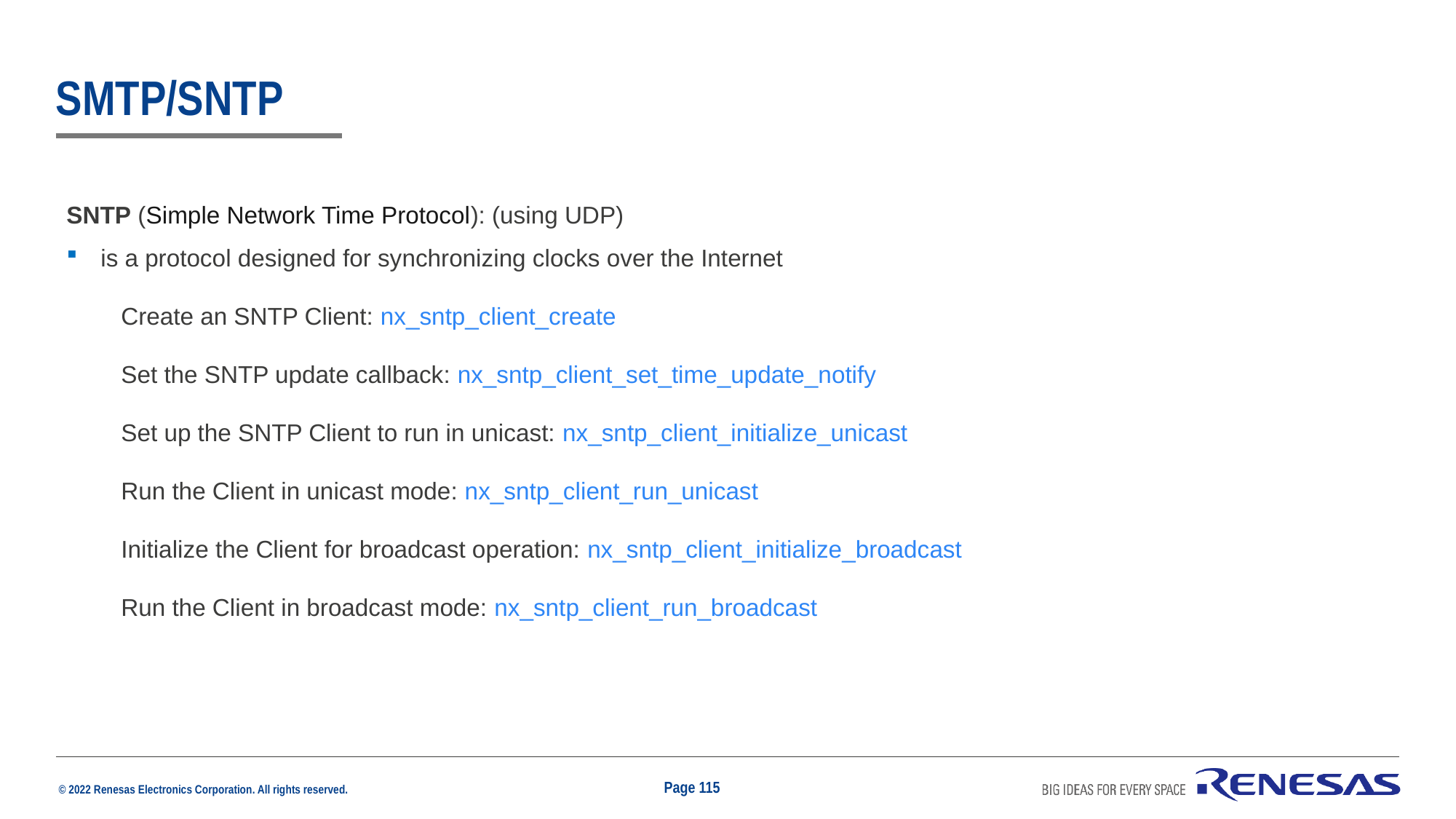

# Smtp/sntp
SNTP (Simple Network Time Protocol): (using UDP)
is a protocol designed for synchronizing clocks over the Internet
Create an SNTP Client: nx_sntp_client_create
Set the SNTP update callback: nx_sntp_client_set_time_update_notify
Set up the SNTP Client to run in unicast: nx_sntp_client_initialize_unicast
Run the Client in unicast mode: nx_sntp_client_run_unicast
Initialize the Client for broadcast operation: nx_sntp_client_initialize_broadcast
Run the Client in broadcast mode: nx_sntp_client_run_broadcast